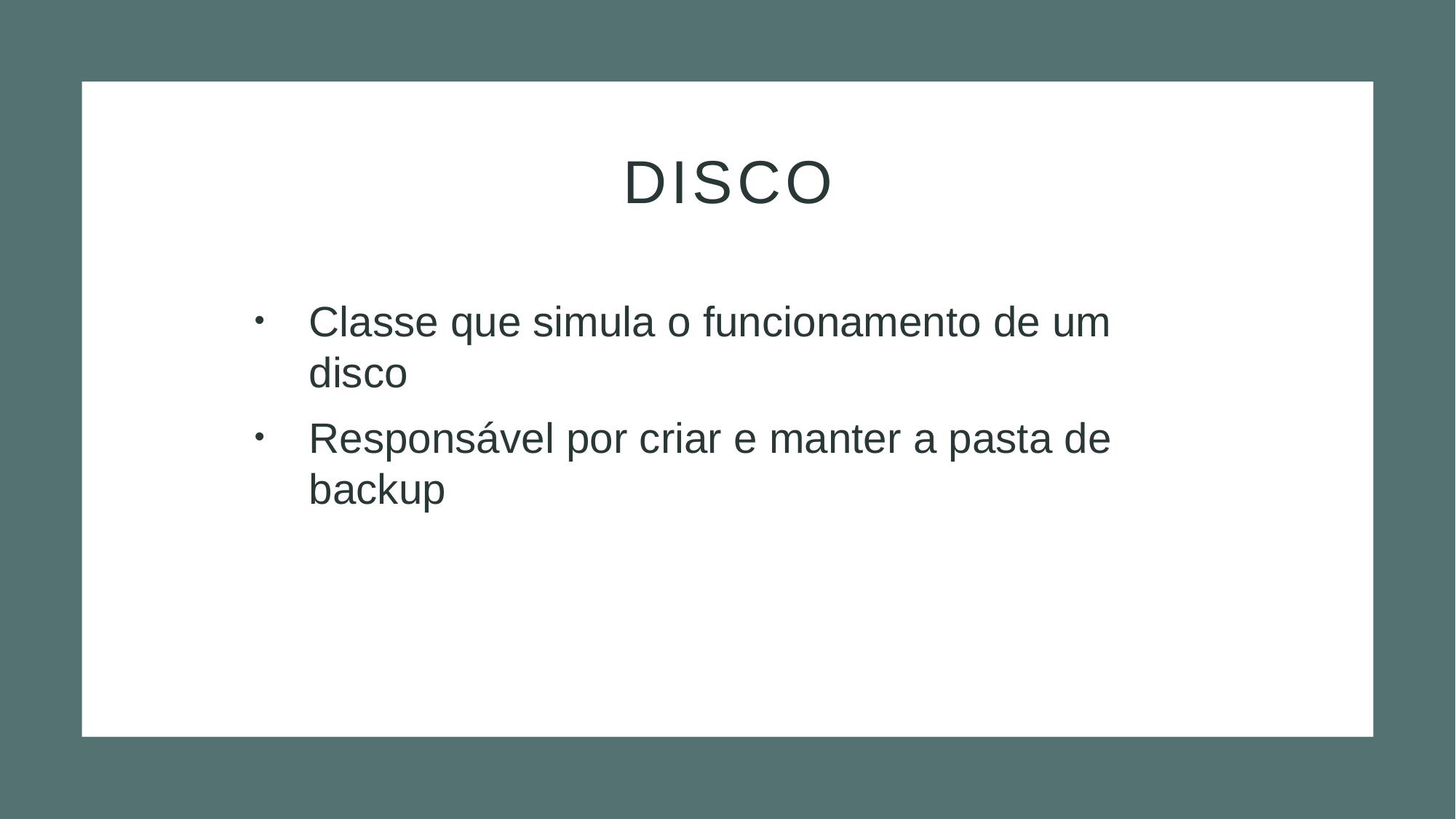

# Disco

Classe que simula o funcionamento de um disco
Responsável por criar e manter a pasta de backup